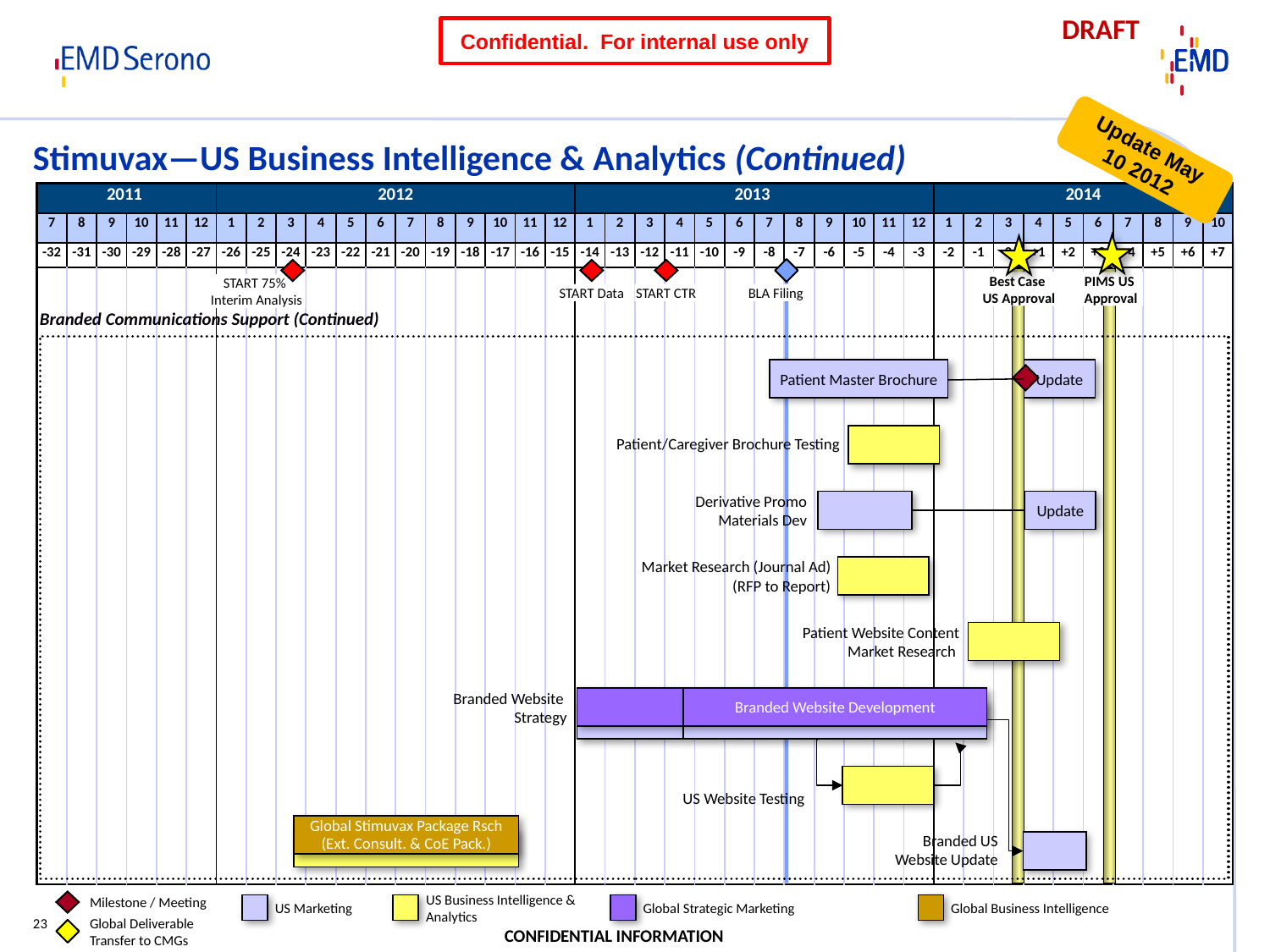

# Stimuvax—US Business Intelligence & Analytics (Continued)
Branded Communications Support (Continued)

Patient Master Brochure
Update

Patient/Caregiver Brochure Testing
Derivative Promo Materials Dev

Update
Market Research (Journal Ad) (RFP to Report)

Patient Website Content Market Research

Branded Website Development
Branded Website
Strategy

US Website Testing
Global Stimuvax Package Rsch (Ext. Consult. & CoE Pack.)

Branded US Website Update

Milestone / Meeting

Global Deliverable Transfer to CMGs

US Marketing

US Business Intelligence & Analytics

Global Strategic Marketing

Global Business Intelligence

23